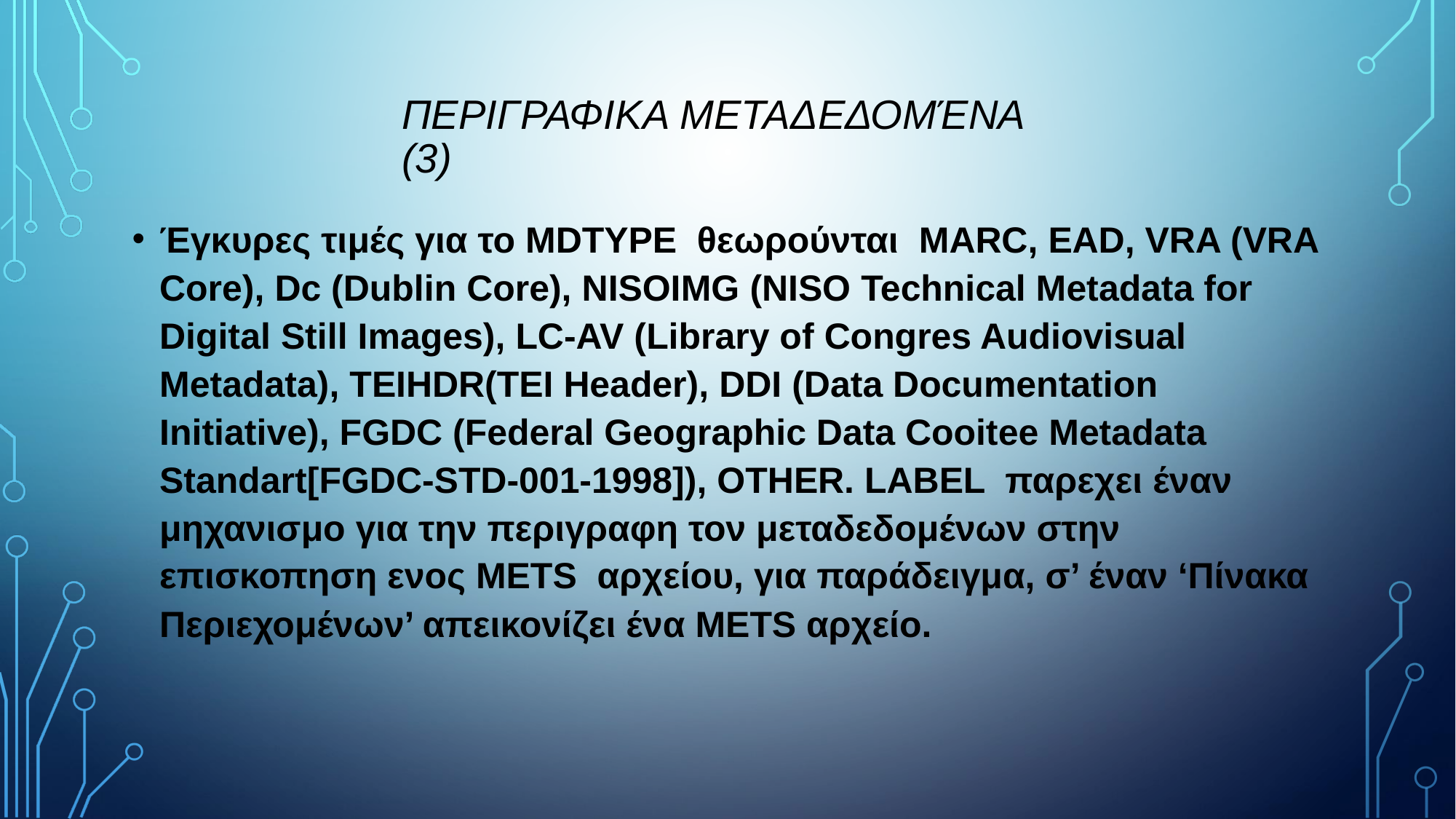

# ΠΕΡΙΓΡΑΦΙΚΑ ΜΕΤΑΔΕΔΟΜΈΝΑ (3)
Έγκυρες τιμές για το MDTYPE  θεωρούνται  MARC, EAD, VRA (VRA Core), Dc (Dublin Core), NISOIMG (NISO Technical Metadata for Digital Still Images), LC-AV (Library of Congres Audiovisual Metadata), TEIHDR(TEI Header), DDI (Data Documentation Initiative), FGDC (Federal Geographic Data Cooitee Metadata Standart[FGDC-STD-001-1998]), OTHER. LABEL  παρεχει έναν μηχανισμο για την περιγραφη τον μεταδεδομένων στην επισκοπηση ενος METS  αρχείου, για παράδειγμα, σ’ έναν ‘Πίνακα Περιεχομένων’ απεικονίζει ένα METS αρχείο.